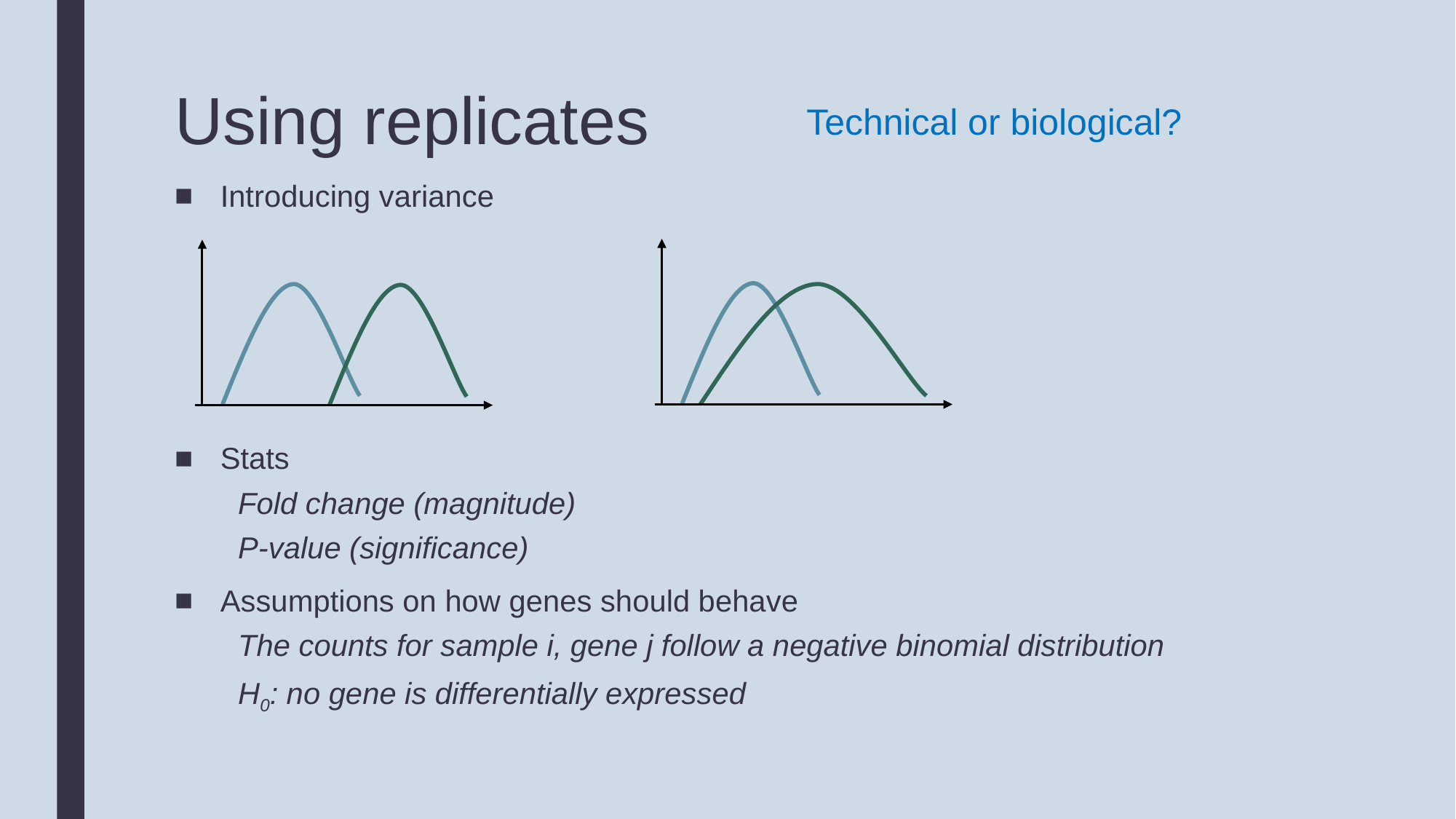

# Using replicates
Technical or biological?
Introducing variance

Stats
Fold change (magnitude)
P-value (significance)
Assumptions on how genes should behave
The counts for sample i, gene j follow a negative binomial distribution
H0: no gene is differentially expressed